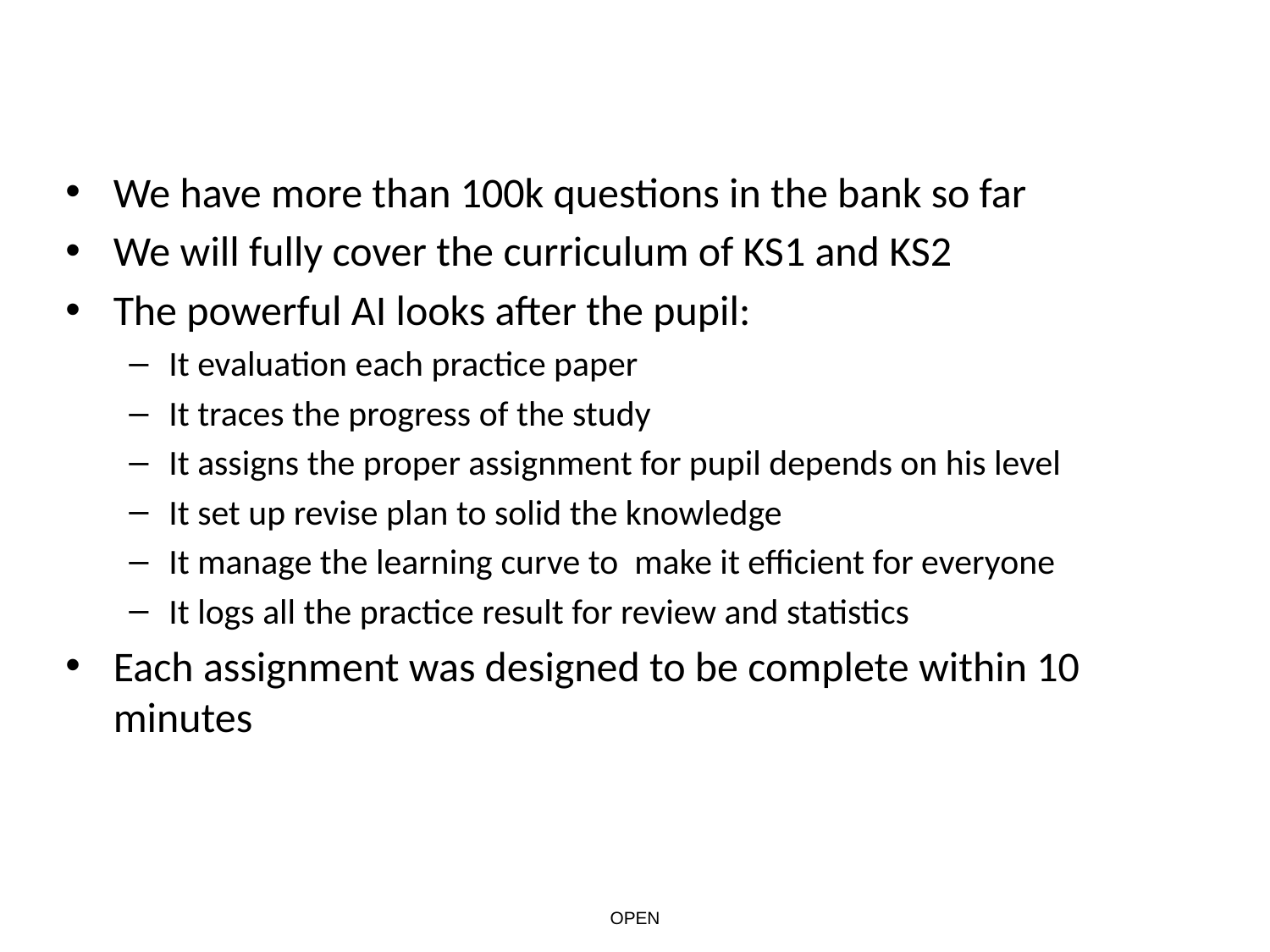

We have more than 100k questions in the bank so far
We will fully cover the curriculum of KS1 and KS2
The powerful AI looks after the pupil:
It evaluation each practice paper
It traces the progress of the study
It assigns the proper assignment for pupil depends on his level
It set up revise plan to solid the knowledge
It manage the learning curve to  make it efficient for everyone
It logs all the practice result for review and statistics
Each assignment was designed to be complete within 10 minutes